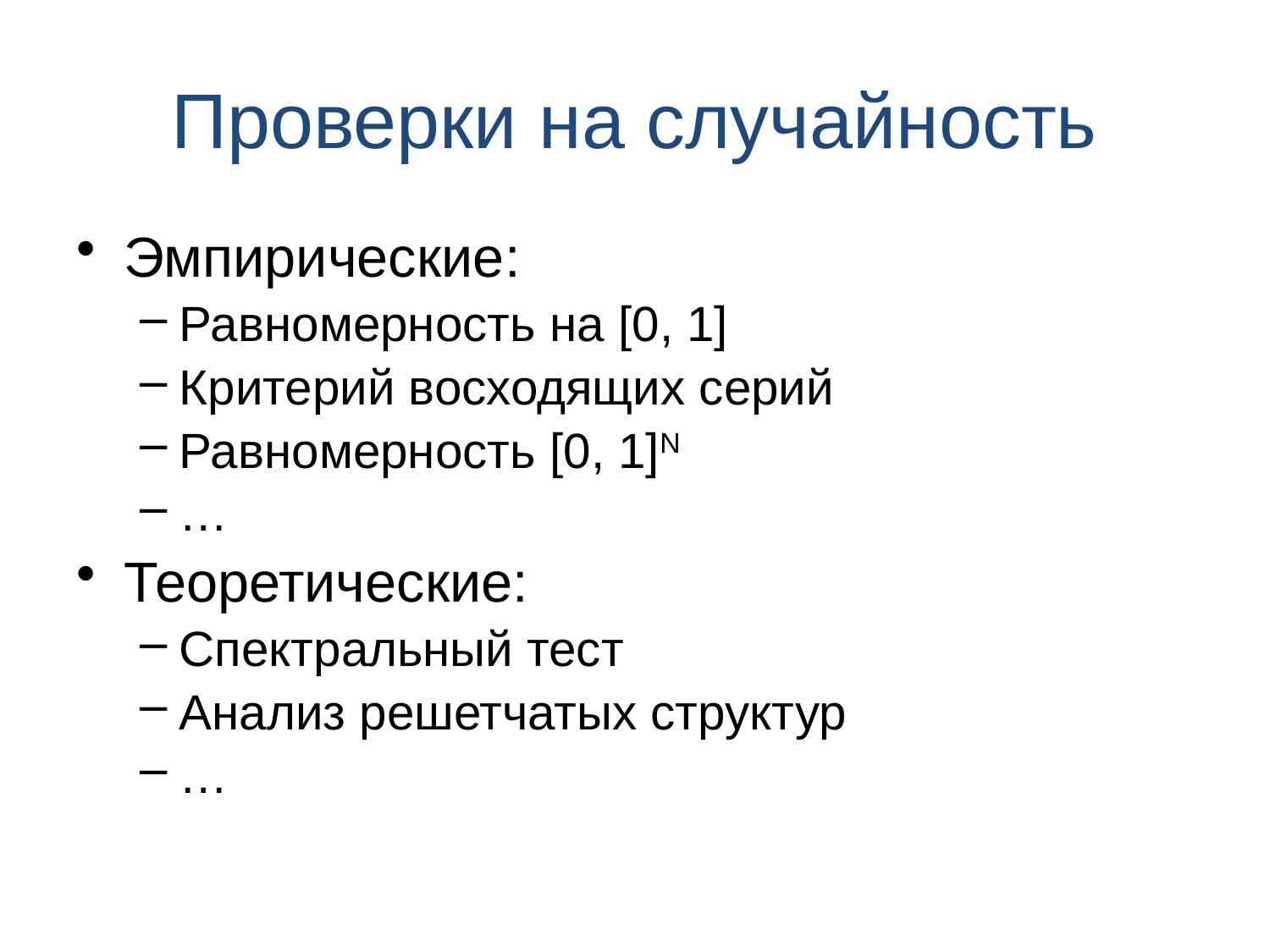

# Проверки на случайность
Эмпирические:
Равномерность на [0, 1]
Критерий восходящих серий
Равномерность [0, 1]N
…
Теоретические:
Спектральный тест
Анализ решетчатых структур
…